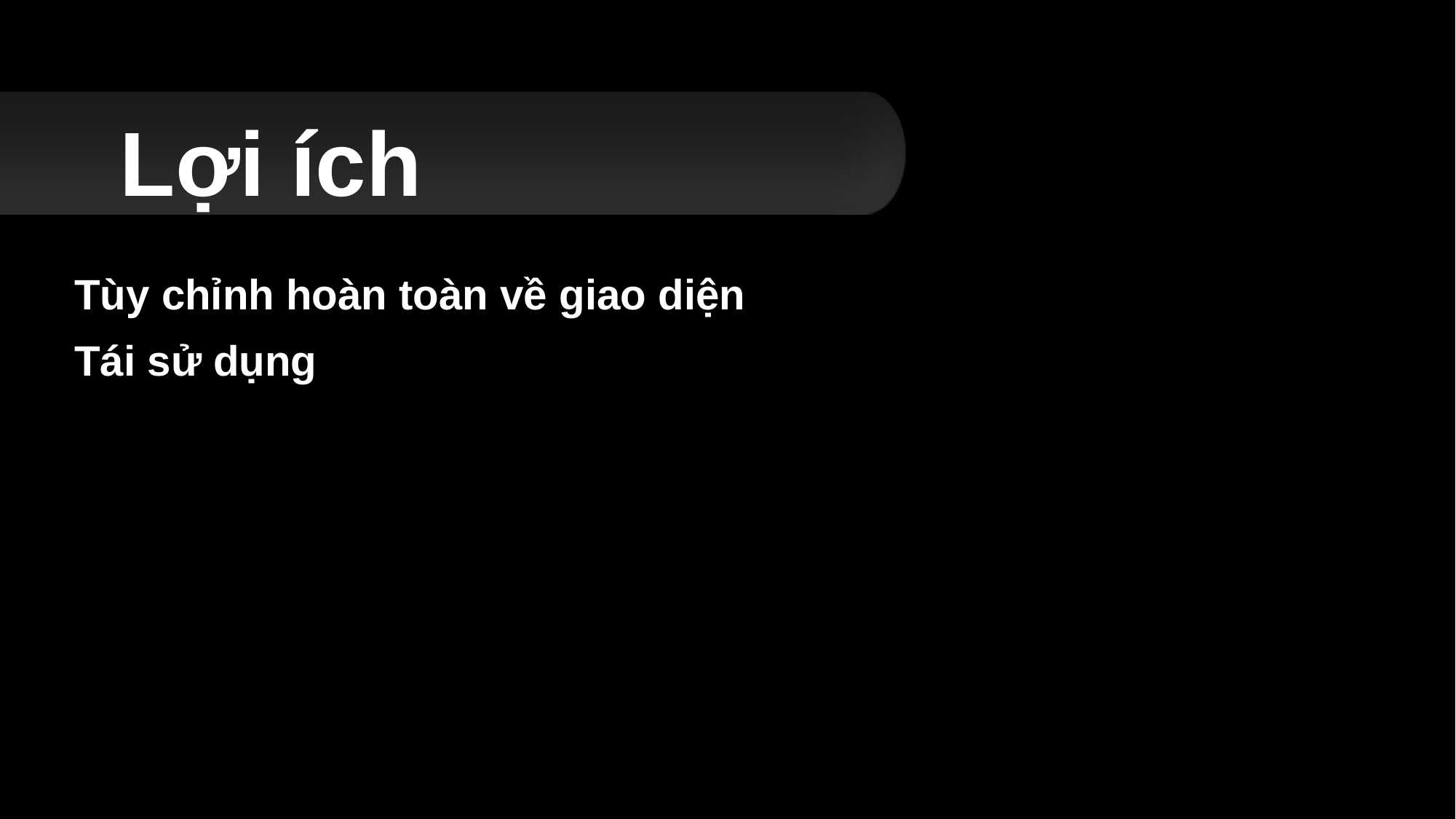

Lợi ích
Tùy chỉnh hoàn toàn về giao diện
Tái sử dụng